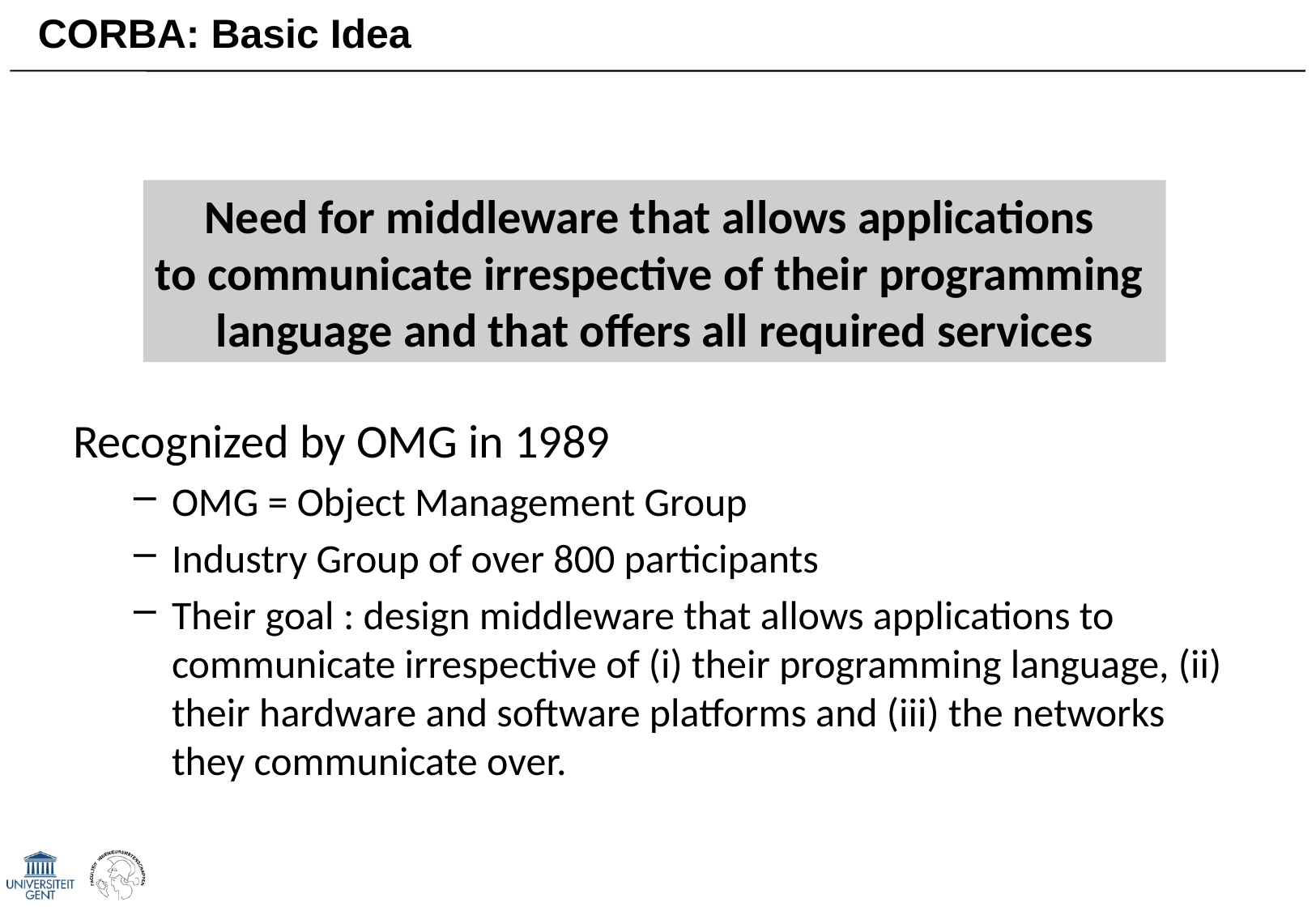

# CORBA: Basic Idea
Need for middleware that allows applications
to communicate irrespective of their programming
language and that offers all required services
Recognized by OMG in 1989
OMG = Object Management Group
Industry Group of over 800 participants
Their goal : design middleware that allows applications to communicate irrespective of (i) their programming language, (ii) their hardware and software platforms and (iii) the networks they communicate over.